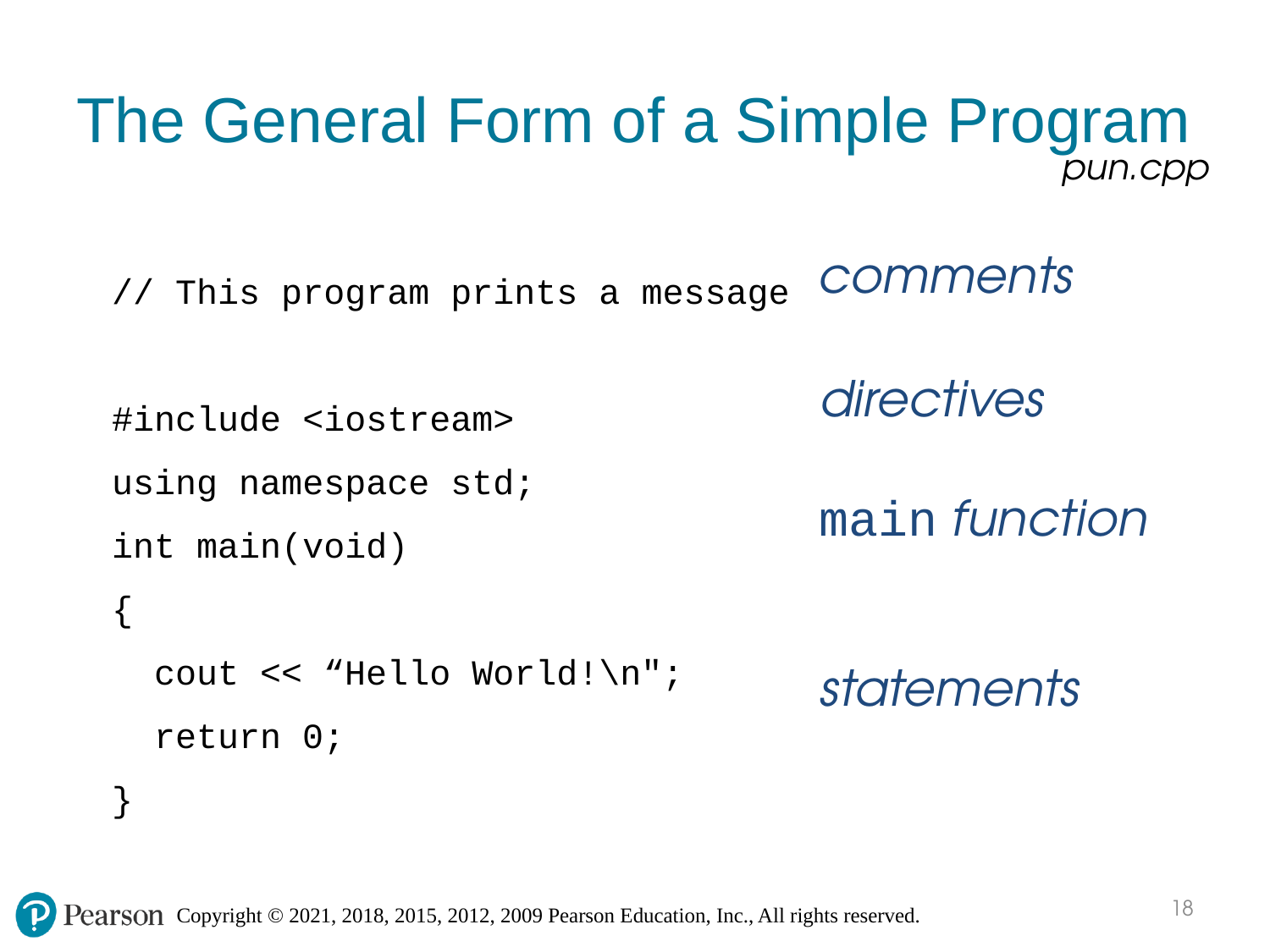

# The General Form of a Simple Program
pun.cpp
comments
// This program prints a message

#include <iostream>
using namespace std;
int main(void)
{
  cout << “Hello World!\n";
  return 0;
}
directives
main function
statements
18